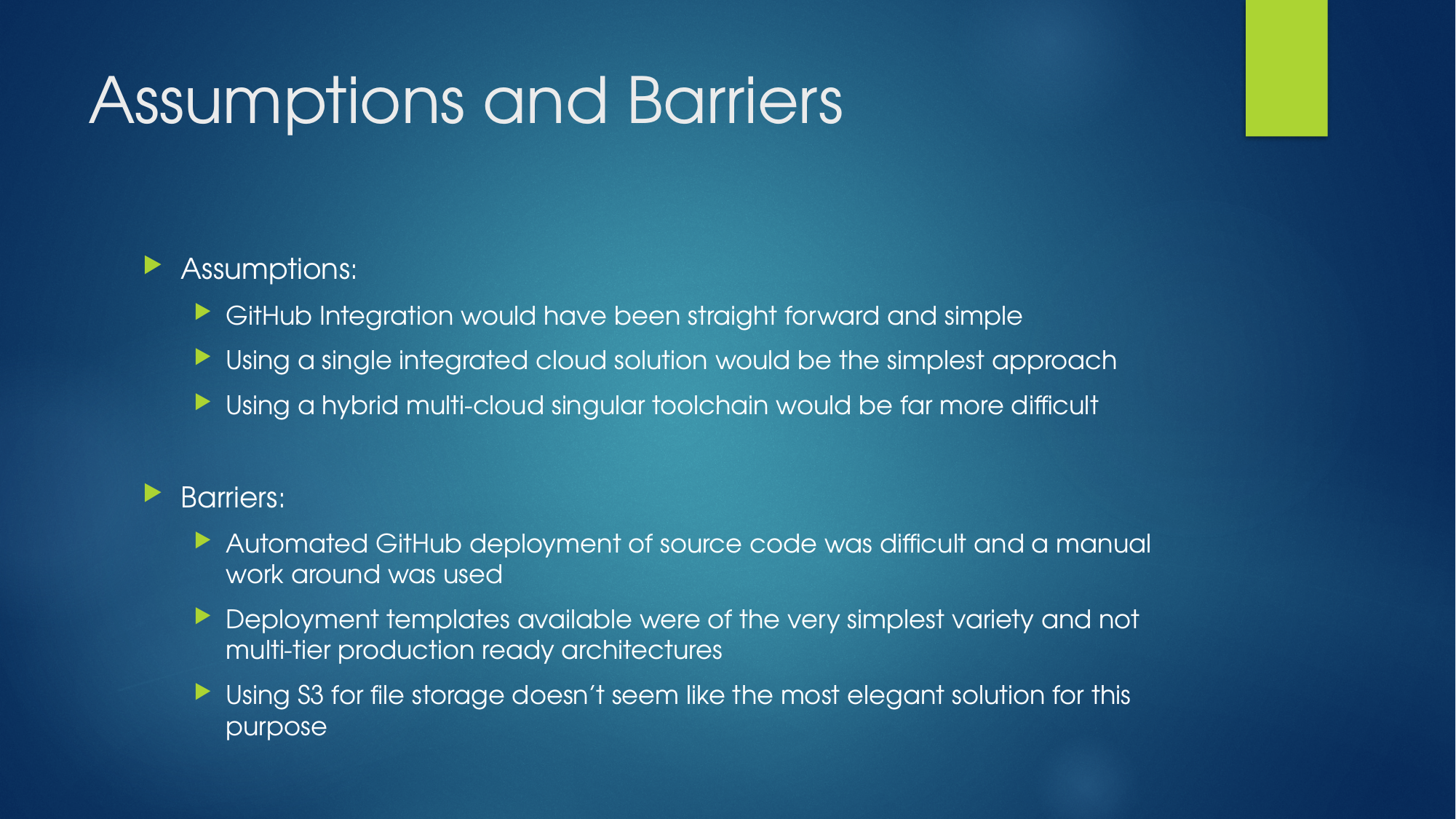

# Assumptions and Barriers
Assumptions:
GitHub Integration would have been straight forward and simple
Using a single integrated cloud solution would be the simplest approach
Using a hybrid multi-cloud singular toolchain would be far more difficult

Barriers:
Automated GitHub deployment of source code was difficult and a manual work around was used
Deployment templates available were of the very simplest variety and not multi-tier production ready architectures
Using S3 for file storage doesn’t seem like the most elegant solution for this purpose